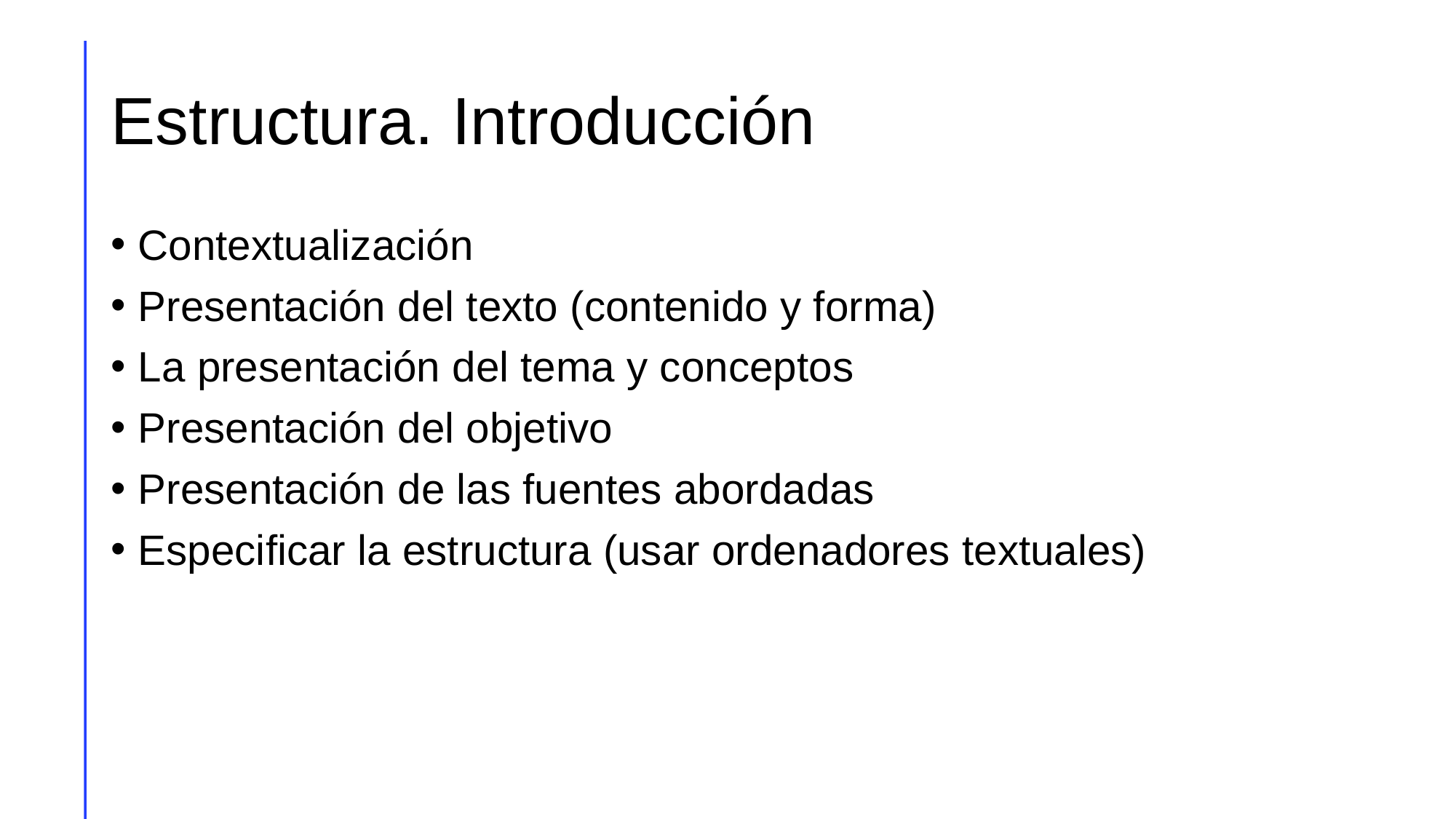

# Estructura. Introducción
Contextualización
Presentación del texto (contenido y forma)
La presentación del tema y conceptos
Presentación del objetivo
Presentación de las fuentes abordadas
Especificar la estructura (usar ordenadores textuales)